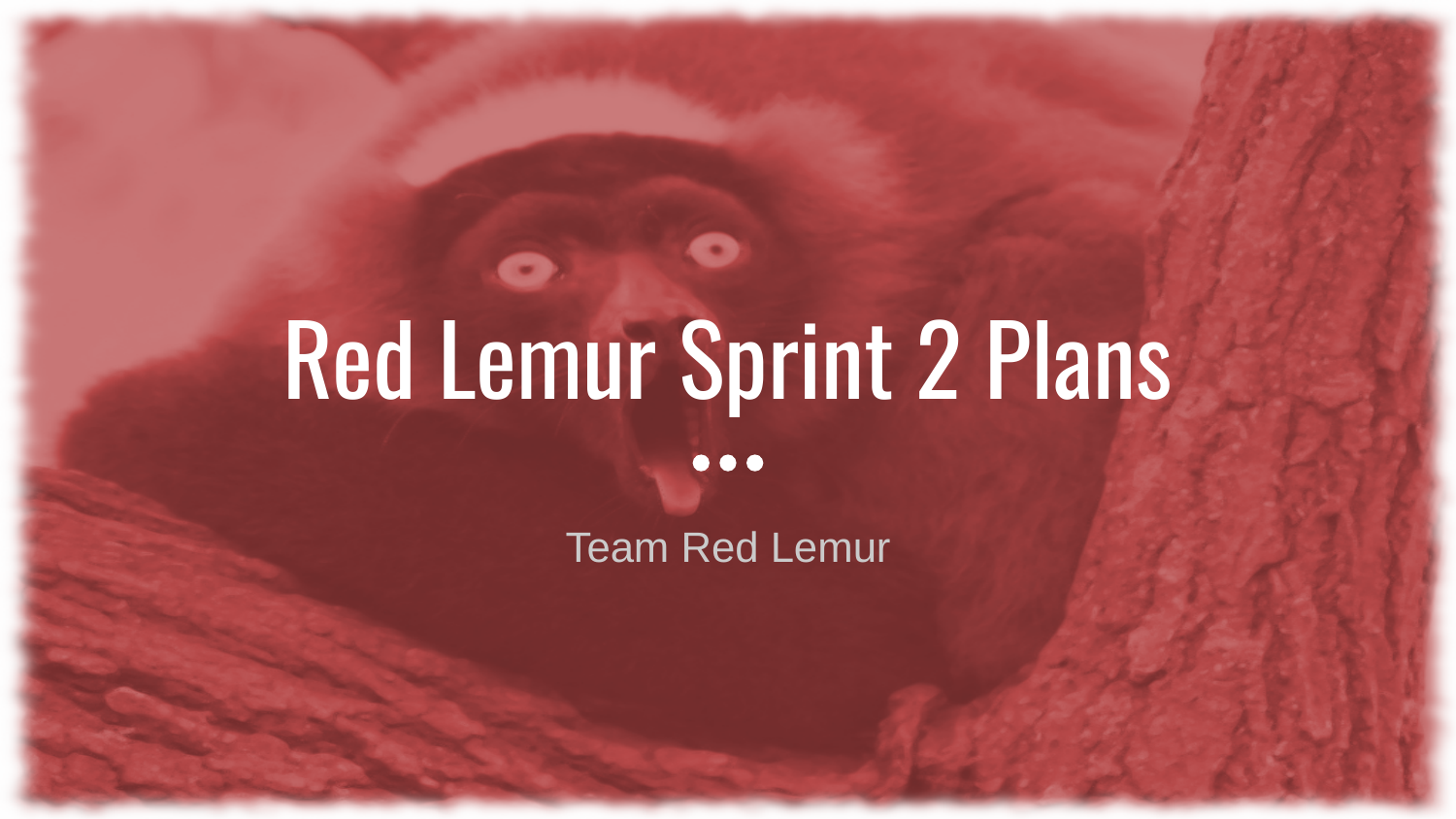

# Red Lemur Sprint 2 Plans
Team Red Lemur